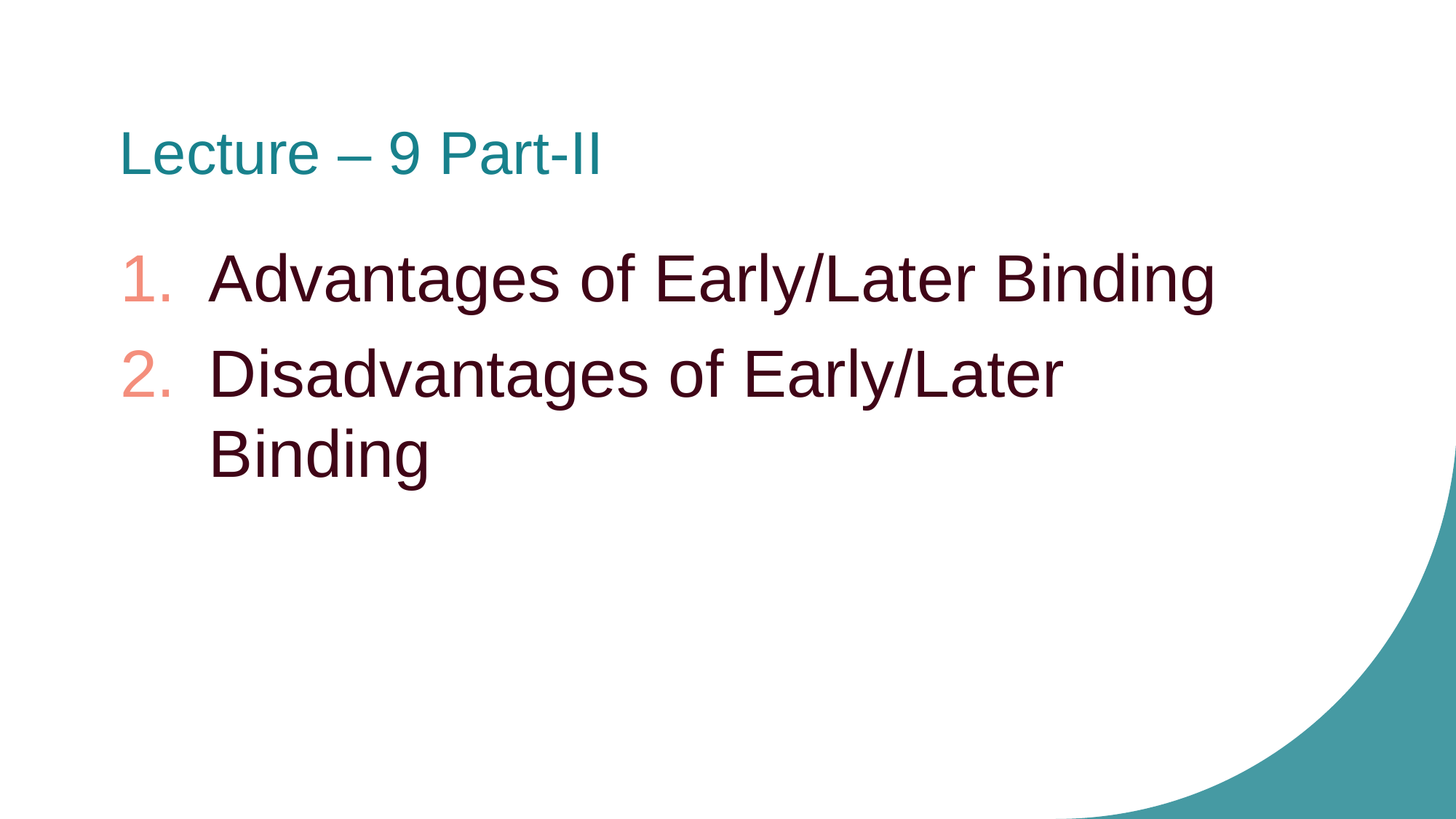

# Lecture – 9 Part-II
Advantages of Early/Later Binding
Disadvantages of Early/Later Binding